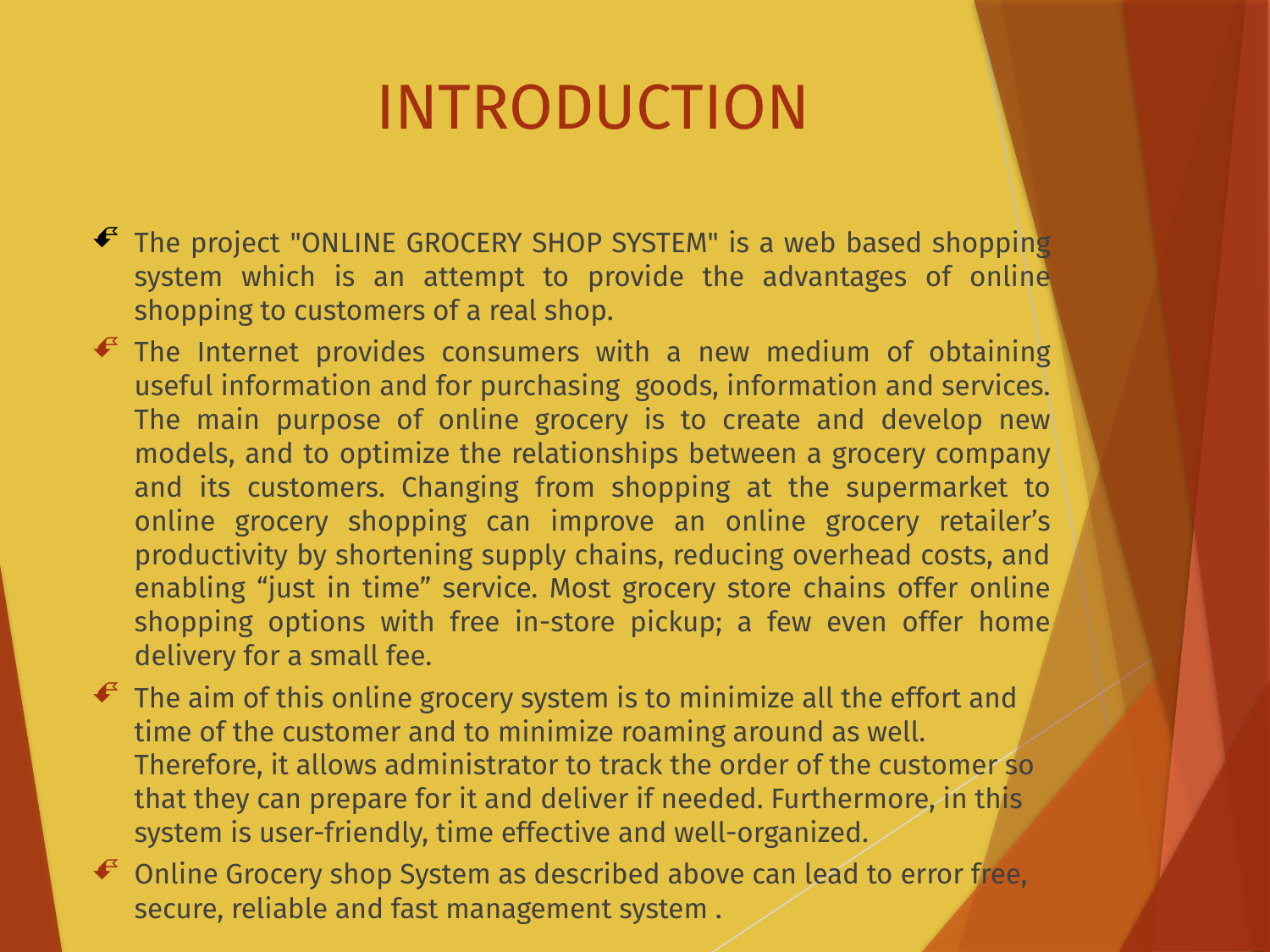

# INTRODUCTION
The project "ONLINE GROCERY SHOP SYSTEM" is a web based shopping system which is an attempt to provide the advantages of online shopping to customers of a real shop.
The Internet provides consumers with a new medium of obtaining useful information and for purchasing  goods, information and services. The main purpose of online grocery is to create and develop new models, and to optimize the relationships between a grocery company and its customers. Changing from shopping at the supermarket to online grocery shopping can improve an online grocery retailer’s productivity by shortening supply chains, reducing overhead costs, and enabling “just in time” service. Most grocery store chains offer online shopping options with free in-store pickup; a few even offer home delivery for a small fee.
The aim of this online grocery system is to minimize all the effort and time of the customer and to minimize roaming around as well. Therefore, it allows administrator to track the order of the customer so that they can prepare for it and deliver if needed. Furthermore, in this system is user-friendly, time effective and well-organized.
Online Grocery shop System as described above can lead to error free, secure, reliable and fast management system .